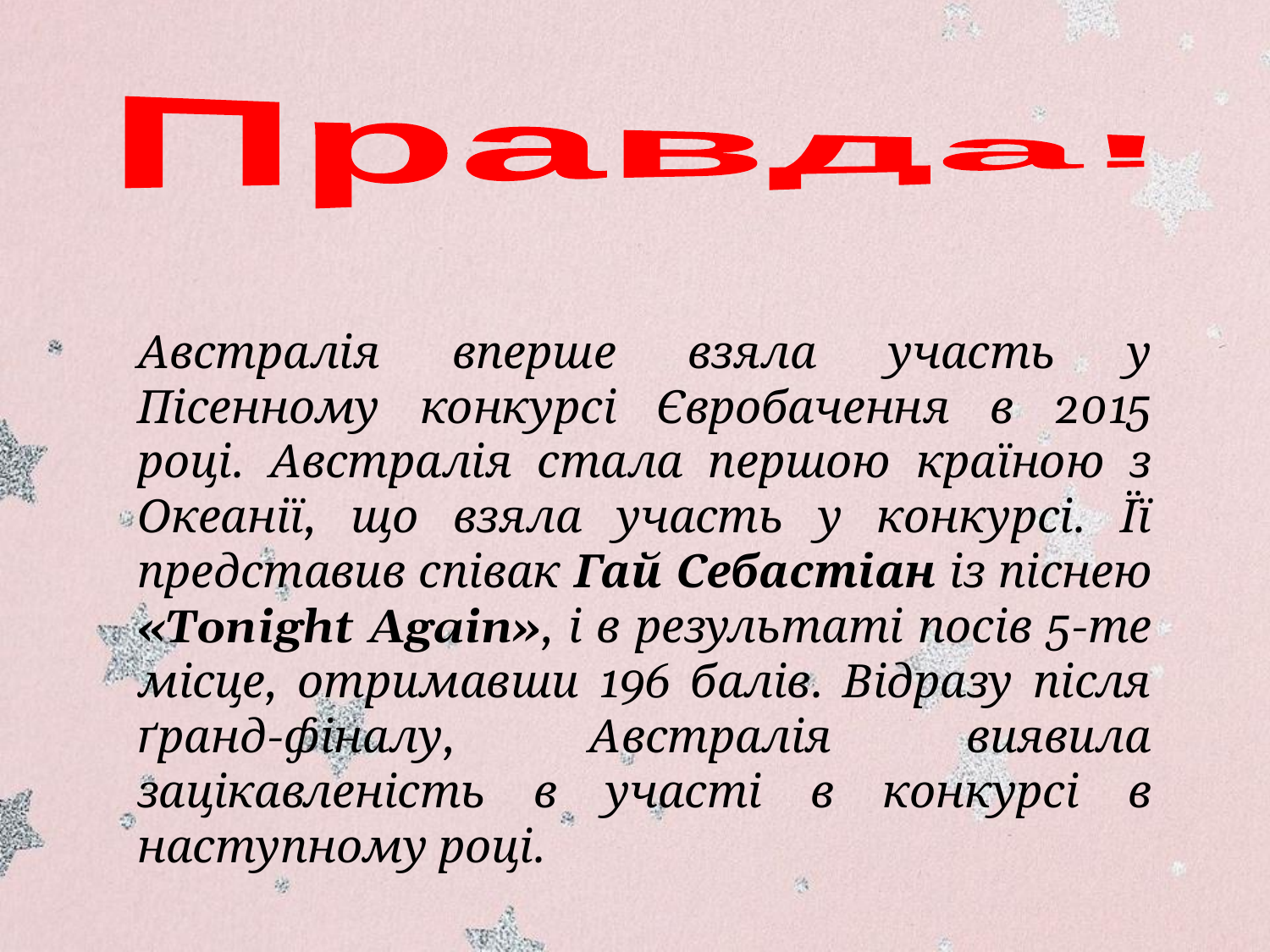

Правда!
Австралія вперше взяла участь у Пісенному конкурсі Євробачення в 2015 році. Австралія стала першою країною з Океанії, що взяла участь у конкурсі. Її представив співак Гай Себастіан із піснею «Tonight Again», і в результаті посів 5-те місце, отримавши 196 балів. Відразу після ґранд-фіналу, Австралія виявила зацікавленість в участі в конкурсі в наступному році.